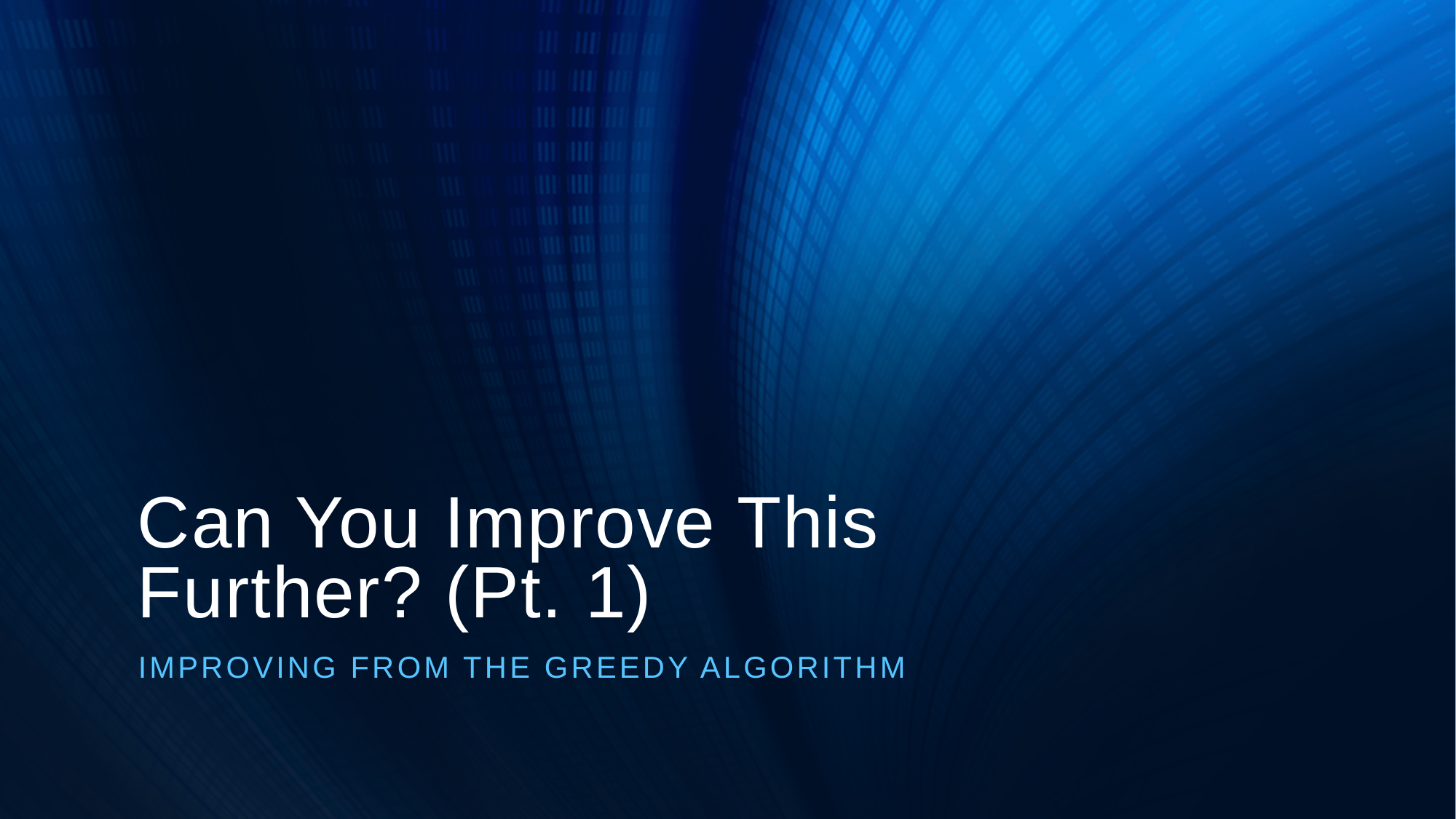

# Can You Improve This Further? (Pt. 1)
Improving from the Greedy Algorithm